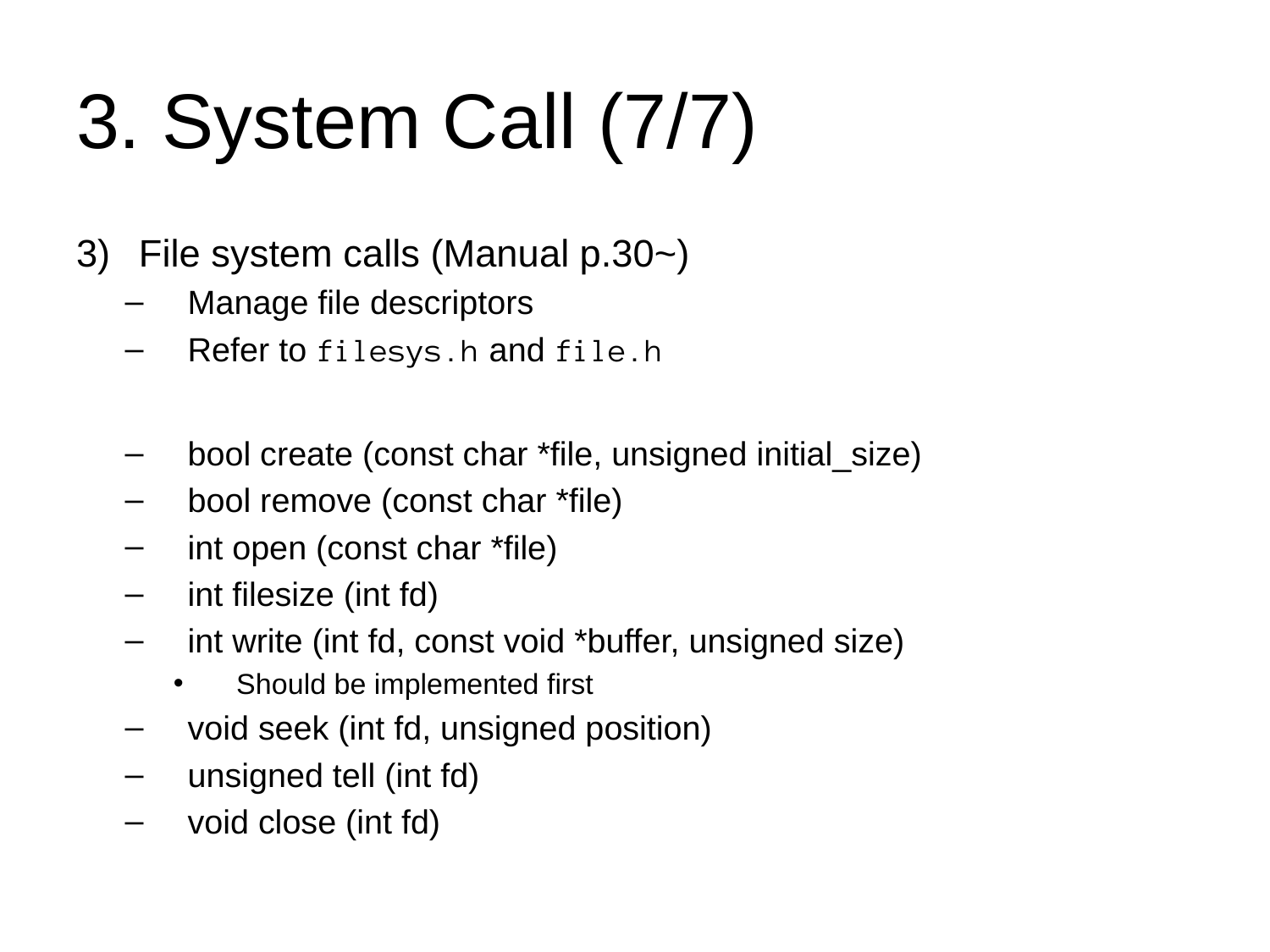

# 3. System Call (7/7)
File system calls (Manual p.30~)
Manage file descriptors
Refer to filesys.h and file.h

bool create (const char *file, unsigned initial_size)
bool remove (const char *file)
int open (const char *file)
int filesize (int fd)
int write (int fd, const void *buffer, unsigned size)
Should be implemented first
void seek (int fd, unsigned position)
unsigned tell (int fd)
void close (int fd)